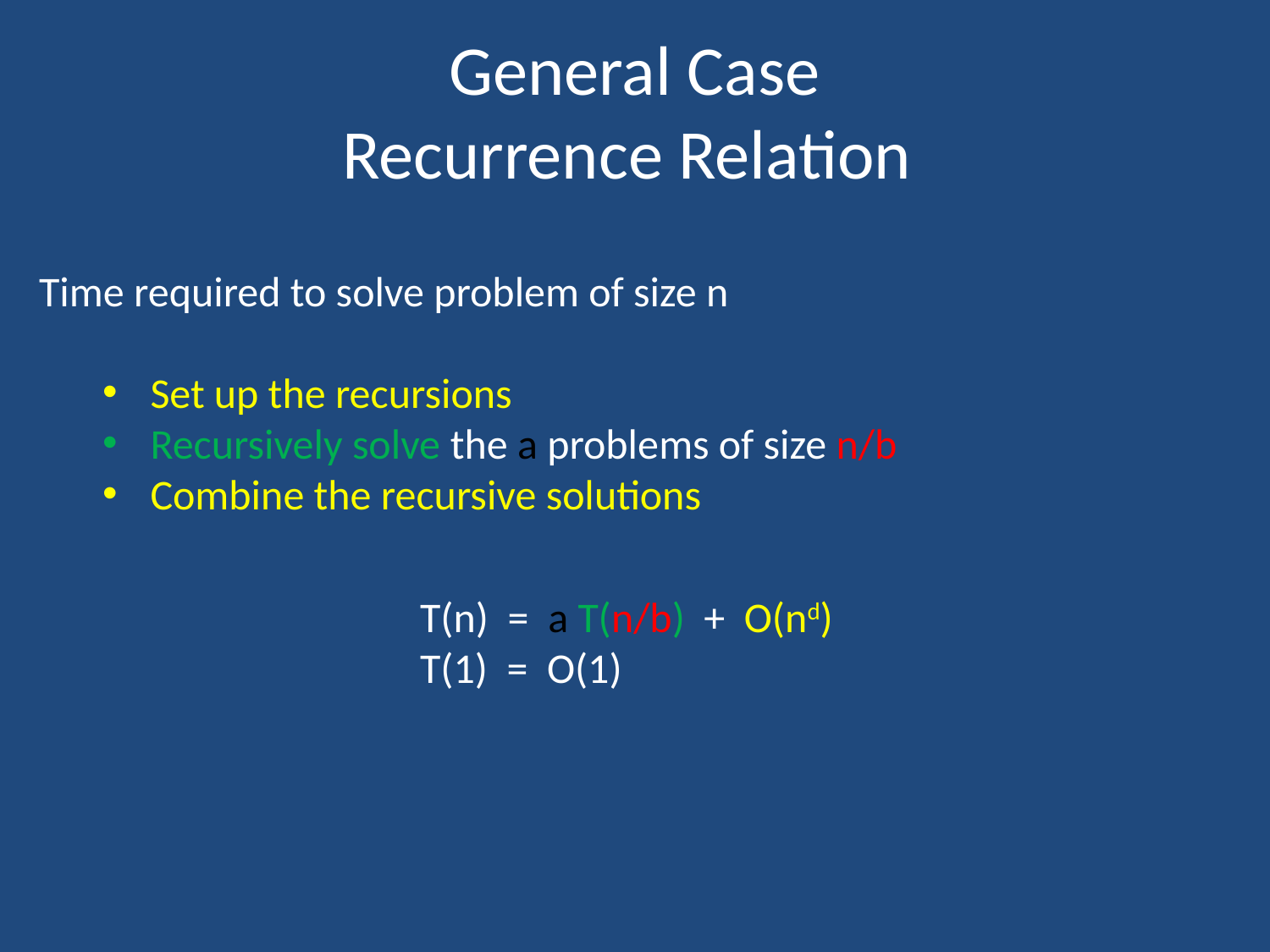

# General Case Recurrence Relation

Time required to solve problem of size n
Set up the recursions
Recursively solve the a problems of size n/b
Combine the recursive solutions

T(n)  =  a T(n/b)  +  O(nd)
T(1)  =  O(1)